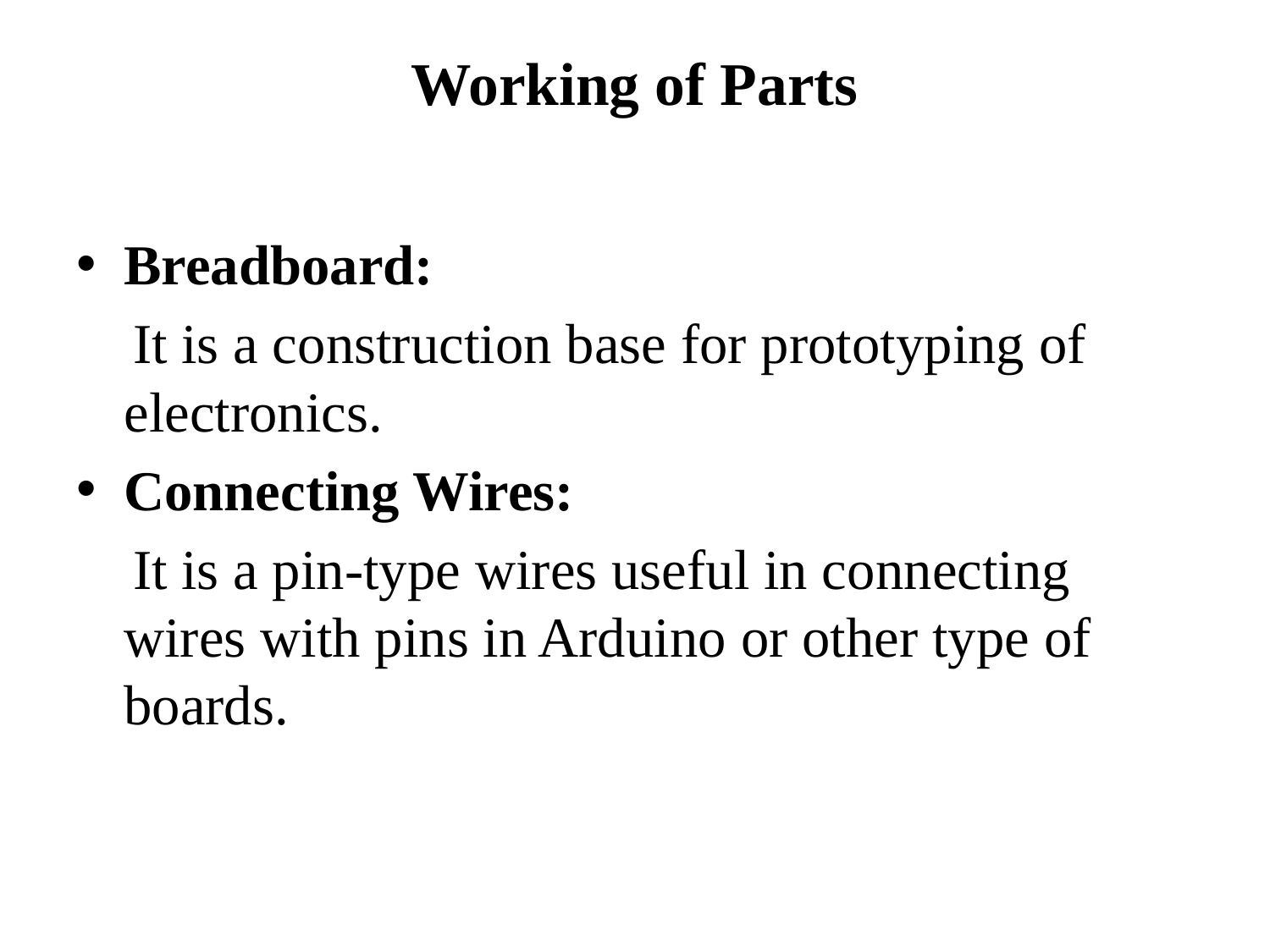

# Working of Parts
Breadboard:
    It is a construction base for prototyping of electronics.
Connecting Wires:
    It is a pin-type wires useful in connecting wires with pins in Arduino or other type of boards.